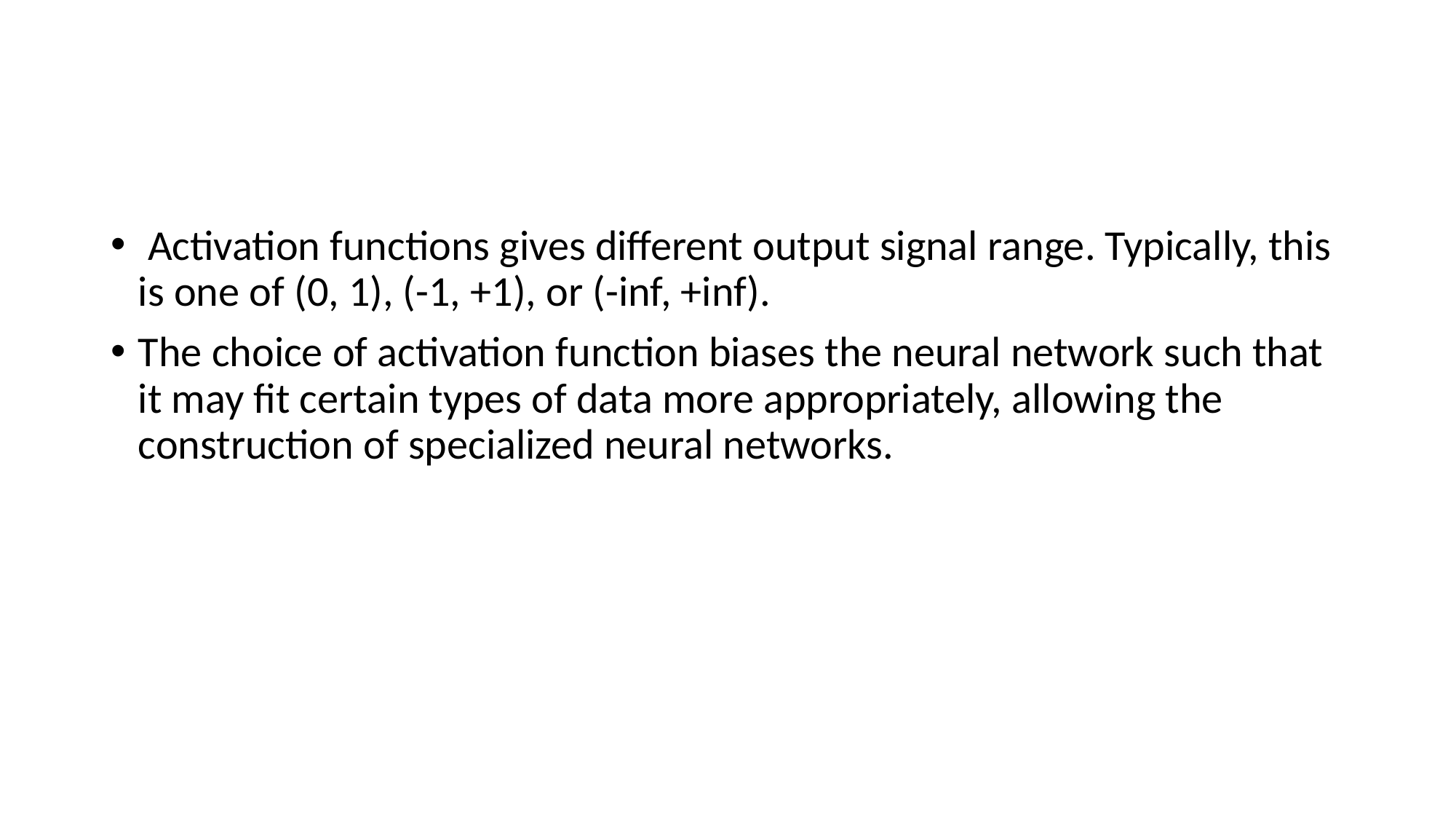

Activation functions gives different output signal range. Typically, this is one of (0, 1), (-1, +1), or (-inf, +inf).
The choice of activation function biases the neural network such that it may fit certain types of data more appropriately, allowing the construction of specialized neural networks.